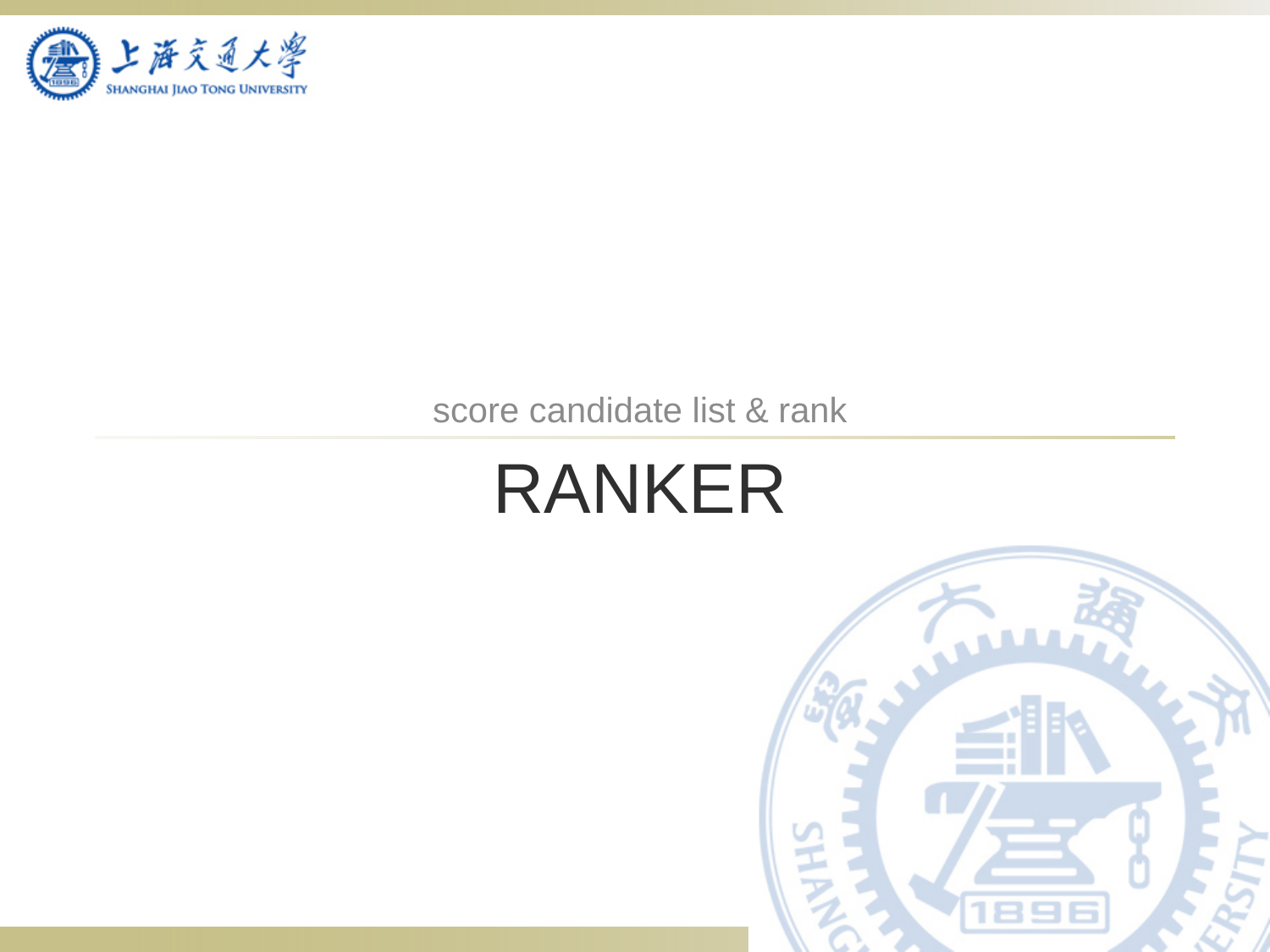

score candidate list & rank
# ranker
19